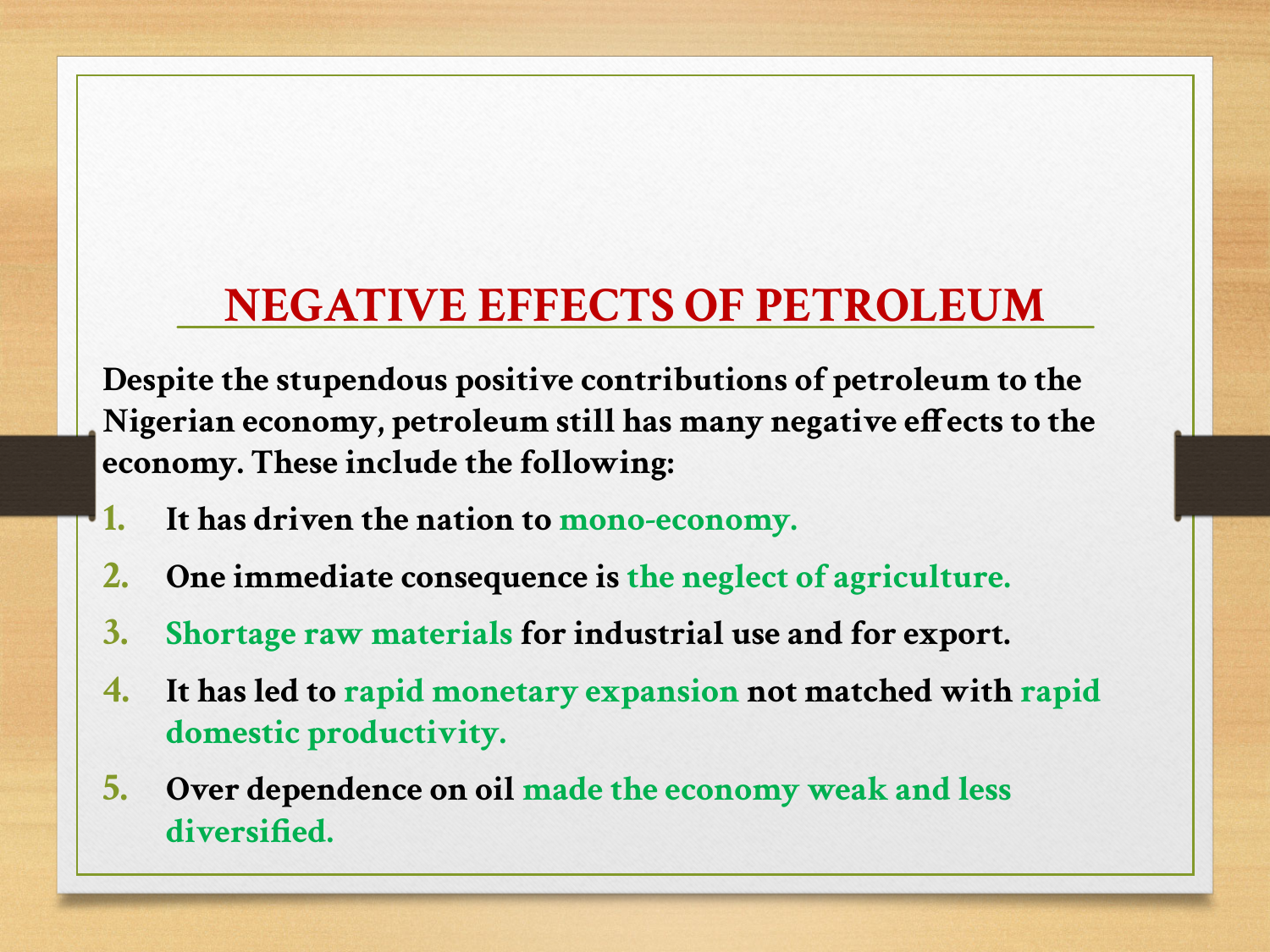

# NEGATIVE EFFECTS OF PETROLEUM
Despite the stupendous positive contributions of petroleum to the Nigerian economy, petroleum still has many negative effects to the economy. These include the following:
It has driven the nation to mono-economy.
One immediate consequence is the neglect of agriculture.
Shortage raw materials for industrial use and for export.
It has led to rapid monetary expansion not matched with rapid domestic productivity.
Over dependence on oil made the economy weak and less diversified.